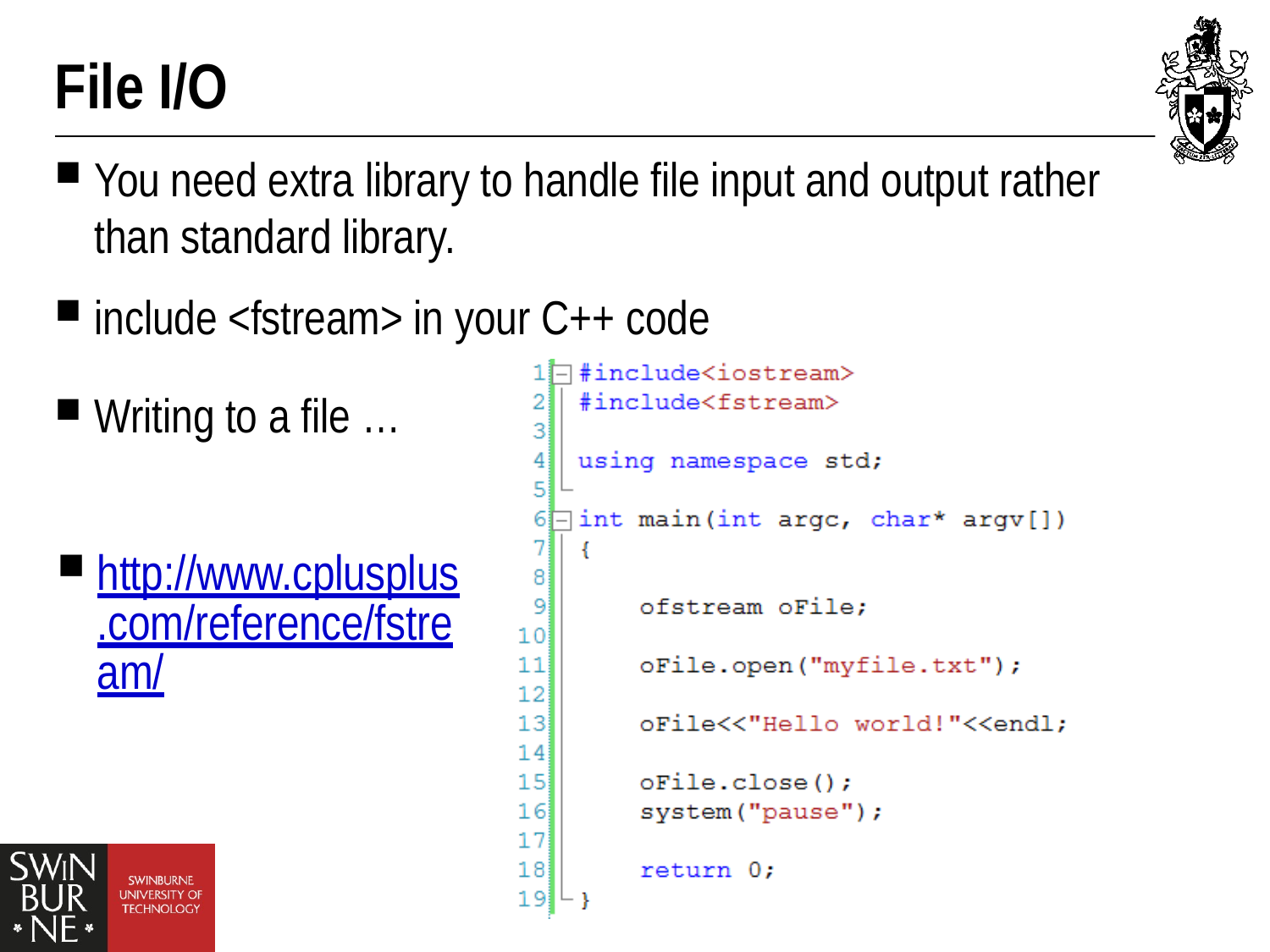

# File I/O
You need extra library to handle file input and output rather  than standard library.
include <fstream> in your C++ code
Writing to a file …

http://www.cplusplus.com/reference/fstream/